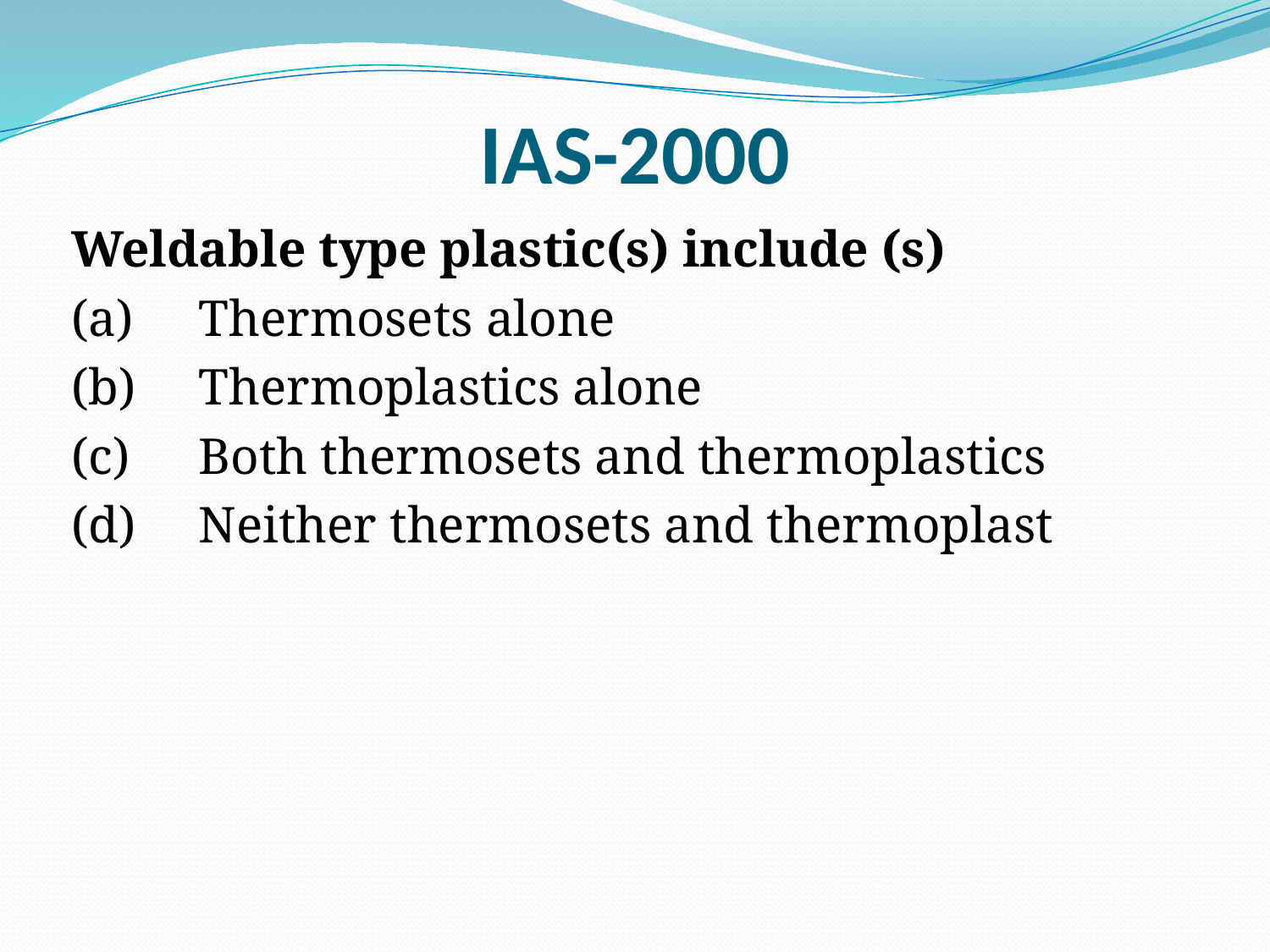

# IAS-2000
	Weldable type plastic(s) include (s)
	(a)	Thermosets alone
	(b)	Thermoplastics alone
	(c)	Both thermosets and thermoplastics
	(d)	Neither thermosets and thermoplast